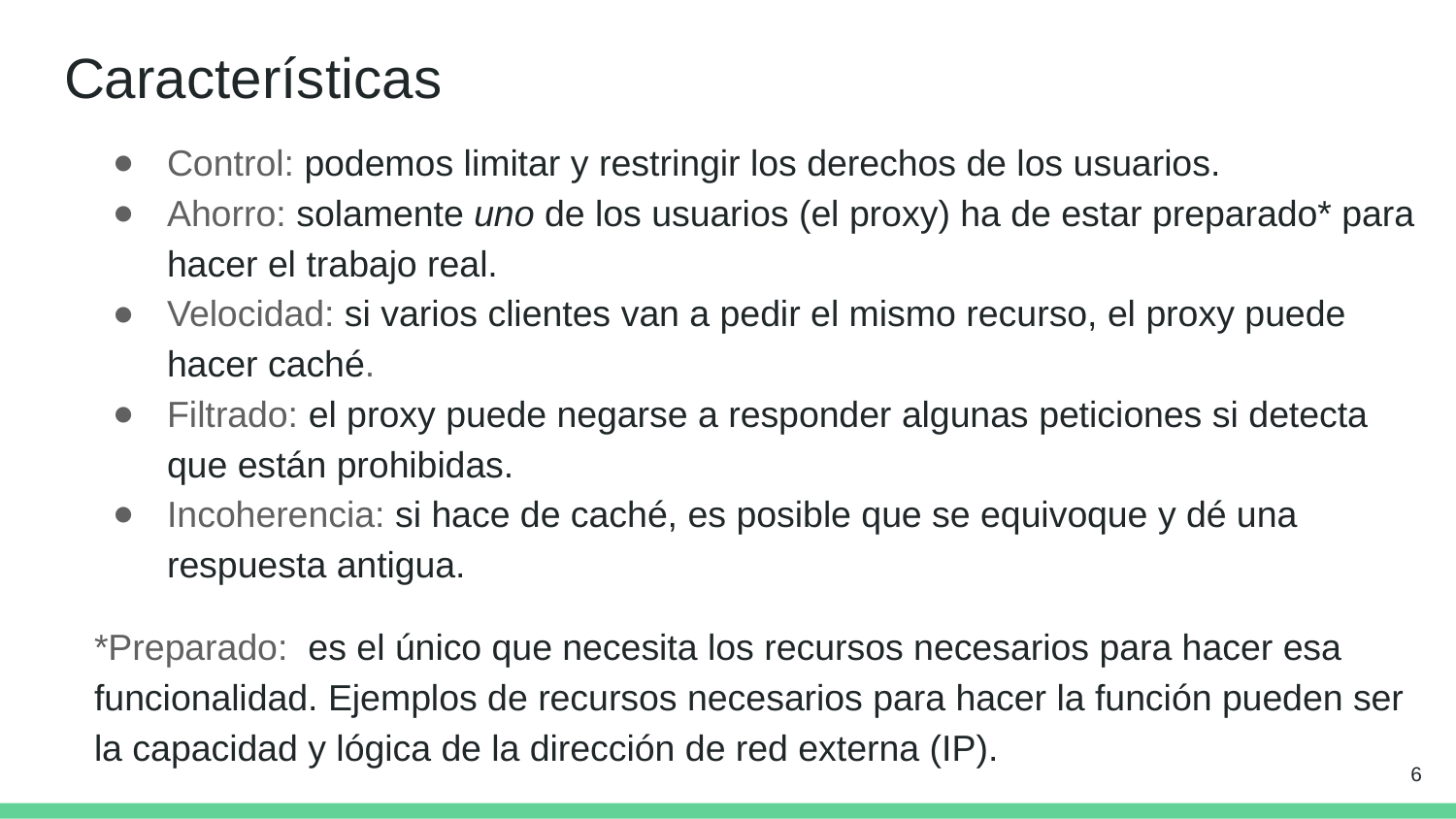

# Características
Control: podemos limitar y restringir los derechos de los usuarios.
Ahorro: solamente uno de los usuarios (el proxy) ha de estar preparado* para hacer el trabajo real.
Velocidad: si varios clientes van a pedir el mismo recurso, el proxy puede hacer caché.
Filtrado: el proxy puede negarse a responder algunas peticiones si detecta que están prohibidas.
Incoherencia: si hace de caché, es posible que se equivoque y dé una respuesta antigua.
*Preparado:  es el único que necesita los recursos necesarios para hacer esa funcionalidad. Ejemplos de recursos necesarios para hacer la función pueden ser la capacidad y lógica de la dirección de red externa (IP).
6